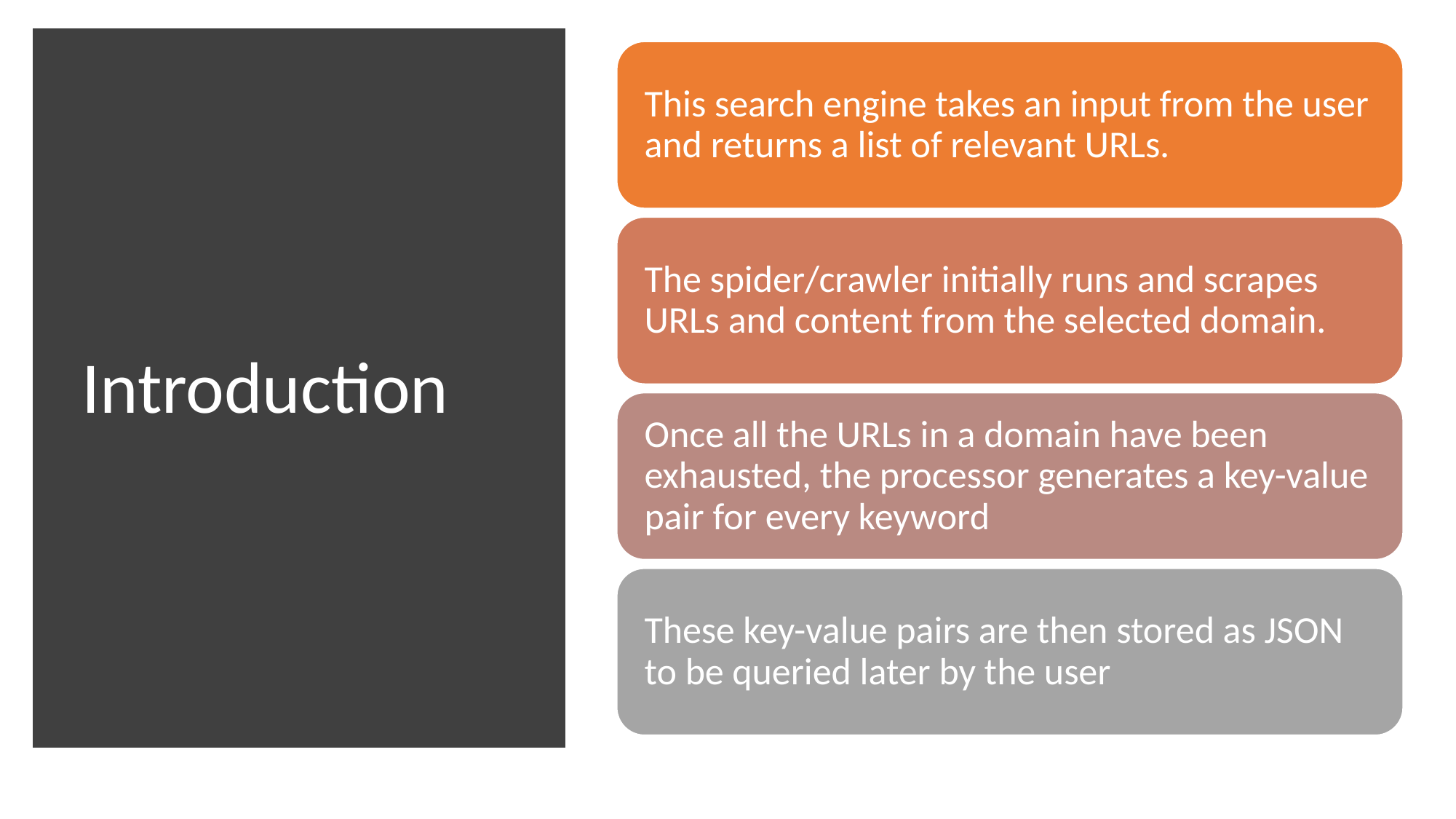

This search engine takes an input from the user and returns a list of relevant URLs.
The spider/crawler initially runs and scrapes URLs and content from the selected domain.
Once all the URLs in a domain have been exhausted, the processor generates a key-value pair for every keyword
These key-value pairs are then stored as JSON to be queried later by the user
# Introduction